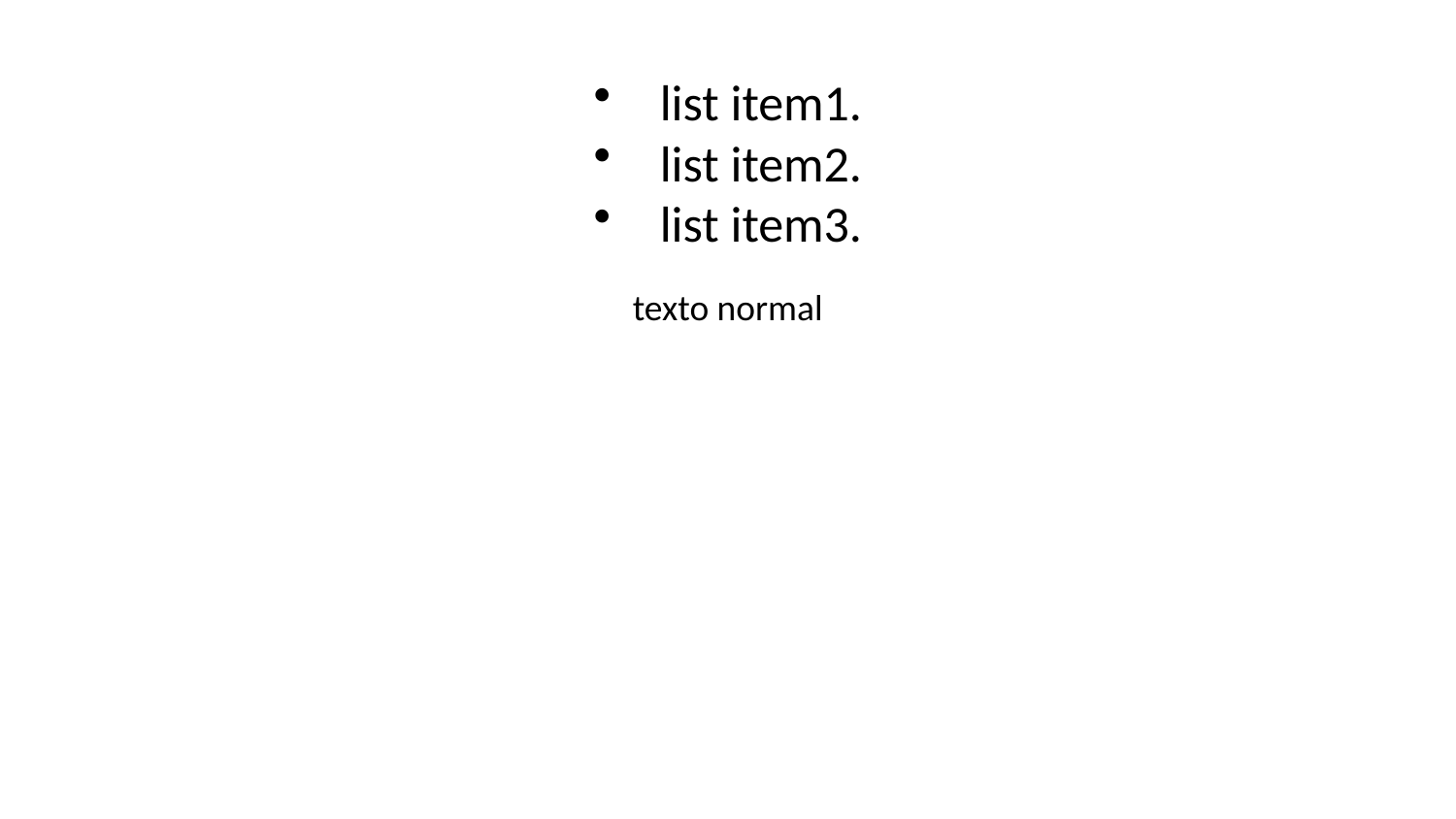

list item1.
 list item2.
 list item3.
texto normal